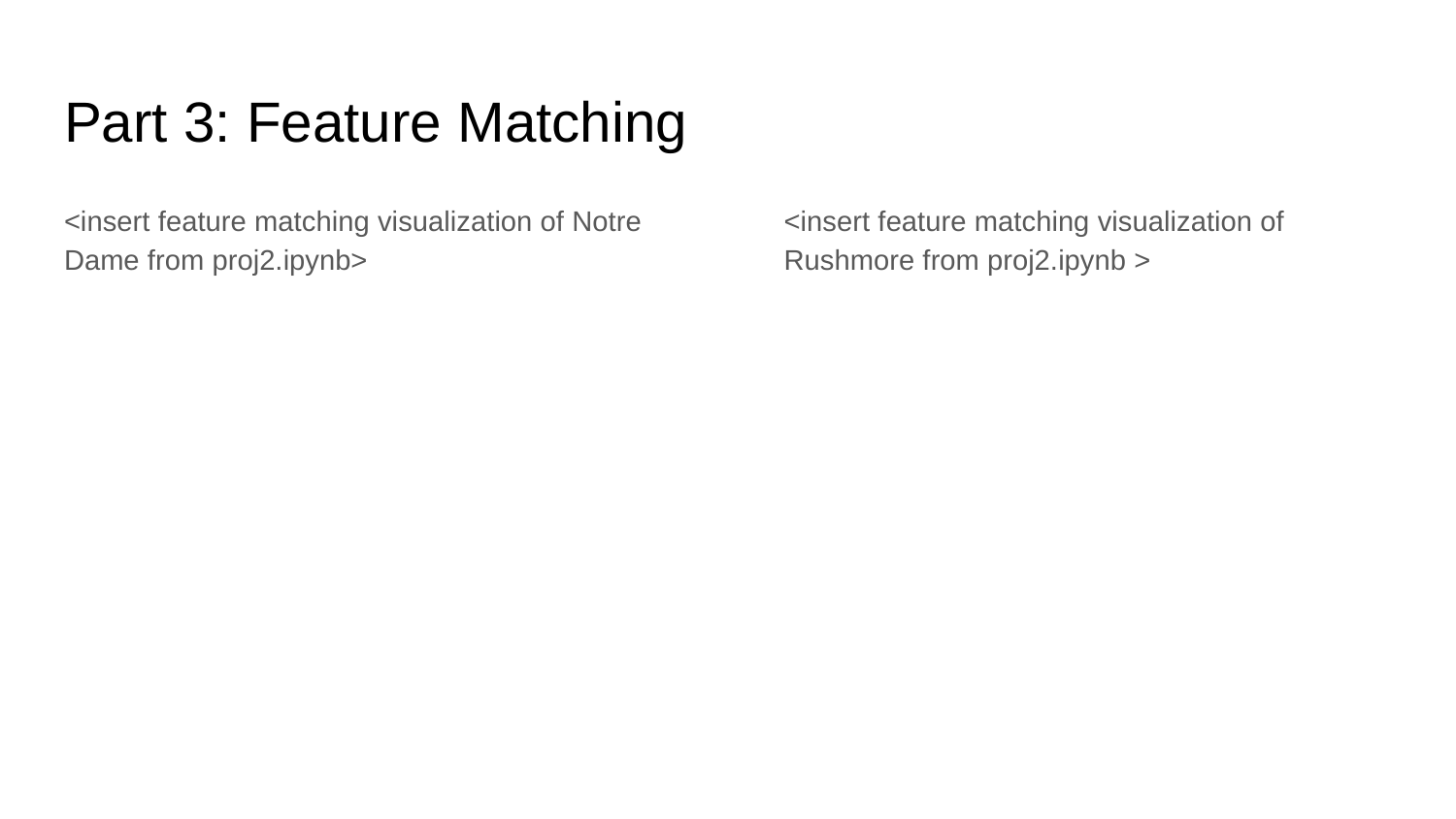

# Part 3: Feature Matching
<insert feature matching visualization of Notre Dame from proj2.ipynb>
<insert feature matching visualization of Rushmore from proj2.ipynb >